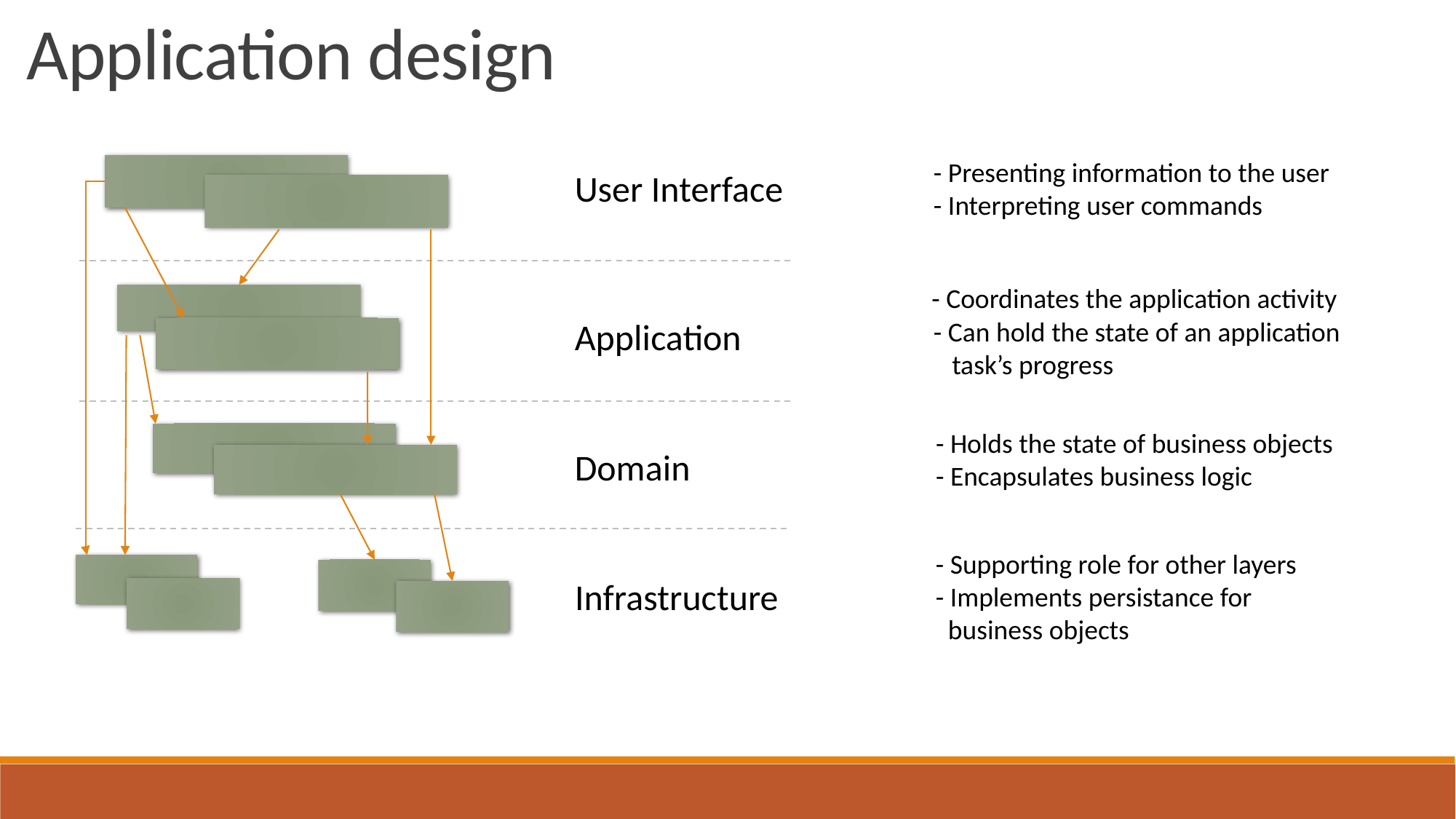

Application design
- Presenting information to the user  - Interpreting user commands

User Interface

- Coordinates the application activity
- Can hold the state of an application
   task’s progress

Application

- Holds the state of business objects
- Encapsulates business logic

Domain

- Supporting role for other layers
- Implements persistance for
  business objects

Infrastructure